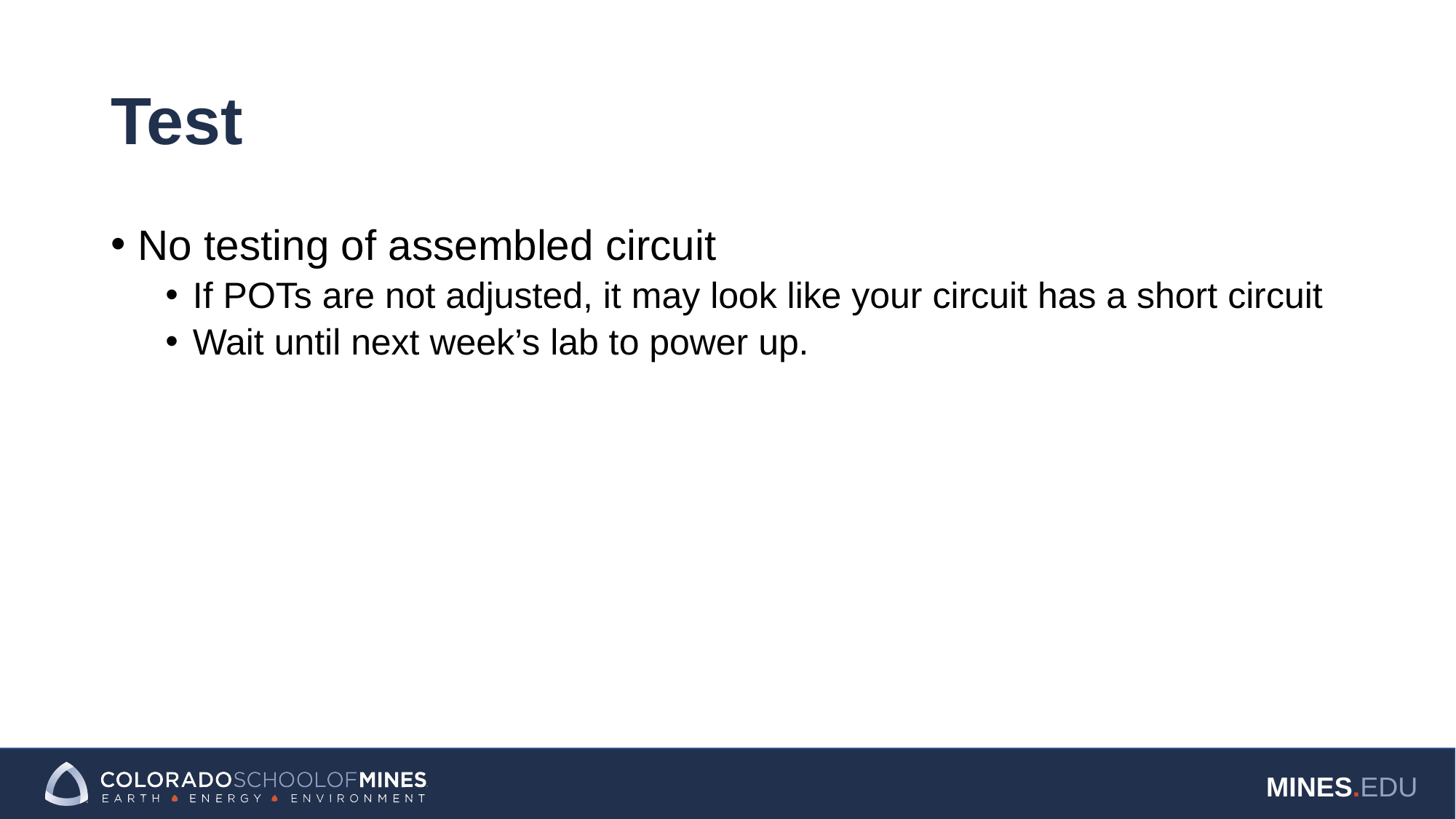

# Test
No testing of assembled circuit
If POTs are not adjusted, it may look like your circuit has a short circuit
Wait until next week’s lab to power up.